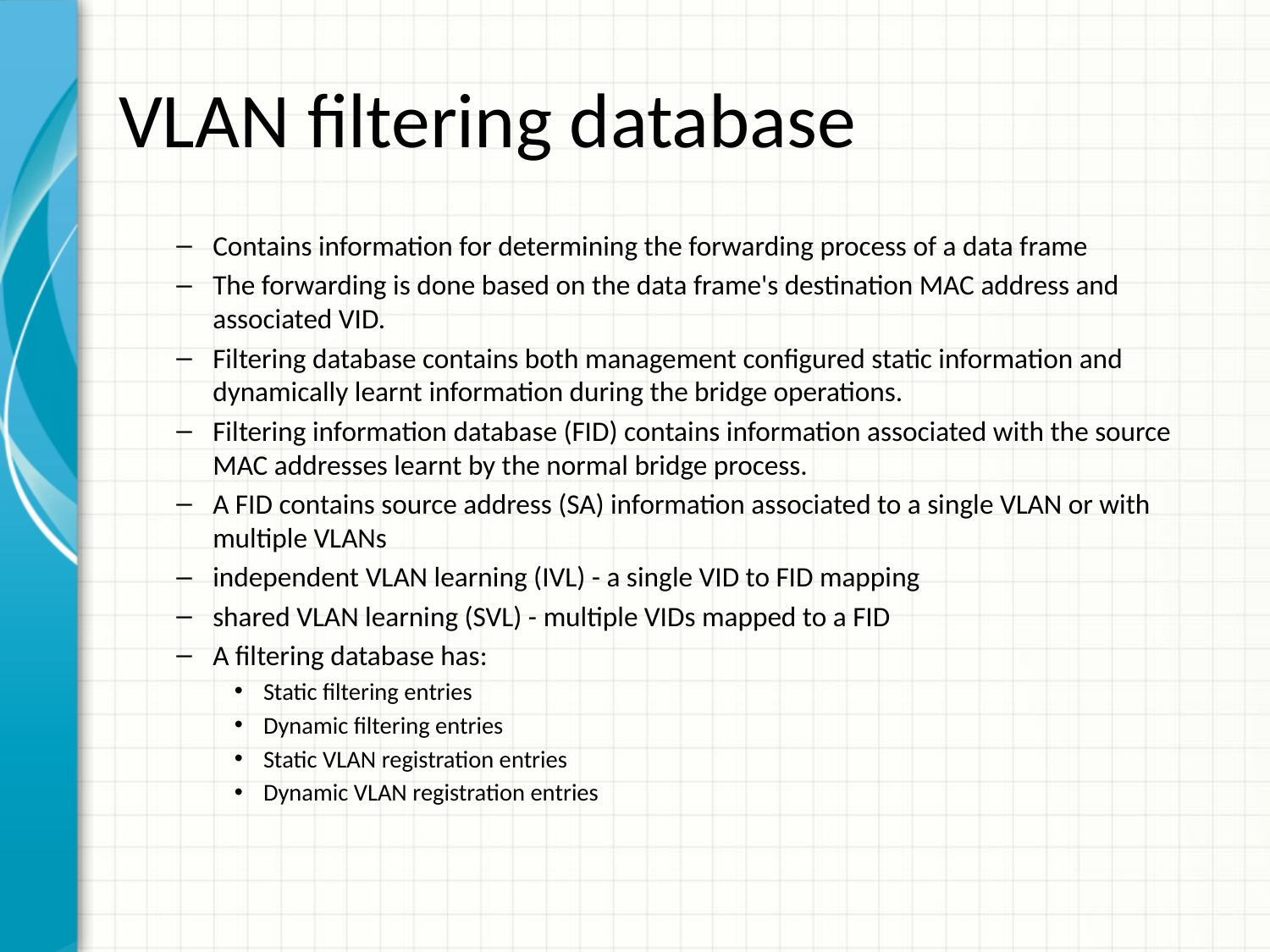

# VLAN filtering database
Contains information for determining the forwarding process of a data frame
The forwarding is done based on the data frame's destination MAC address and associated VID.
Filtering database contains both management configured static information and dynamically learnt information during the bridge operations.
Filtering information database (FID) contains information associated with the source MAC addresses learnt by the normal bridge process.
A FID contains source address (SA) information associated to a single VLAN or with multiple VLANs
independent VLAN learning (IVL) - a single VID to FID mapping
shared VLAN learning (SVL) - multiple VIDs mapped to a FID
A filtering database has:
Static filtering entries
Dynamic filtering entries
Static VLAN registration entries
Dynamic VLAN registration entries